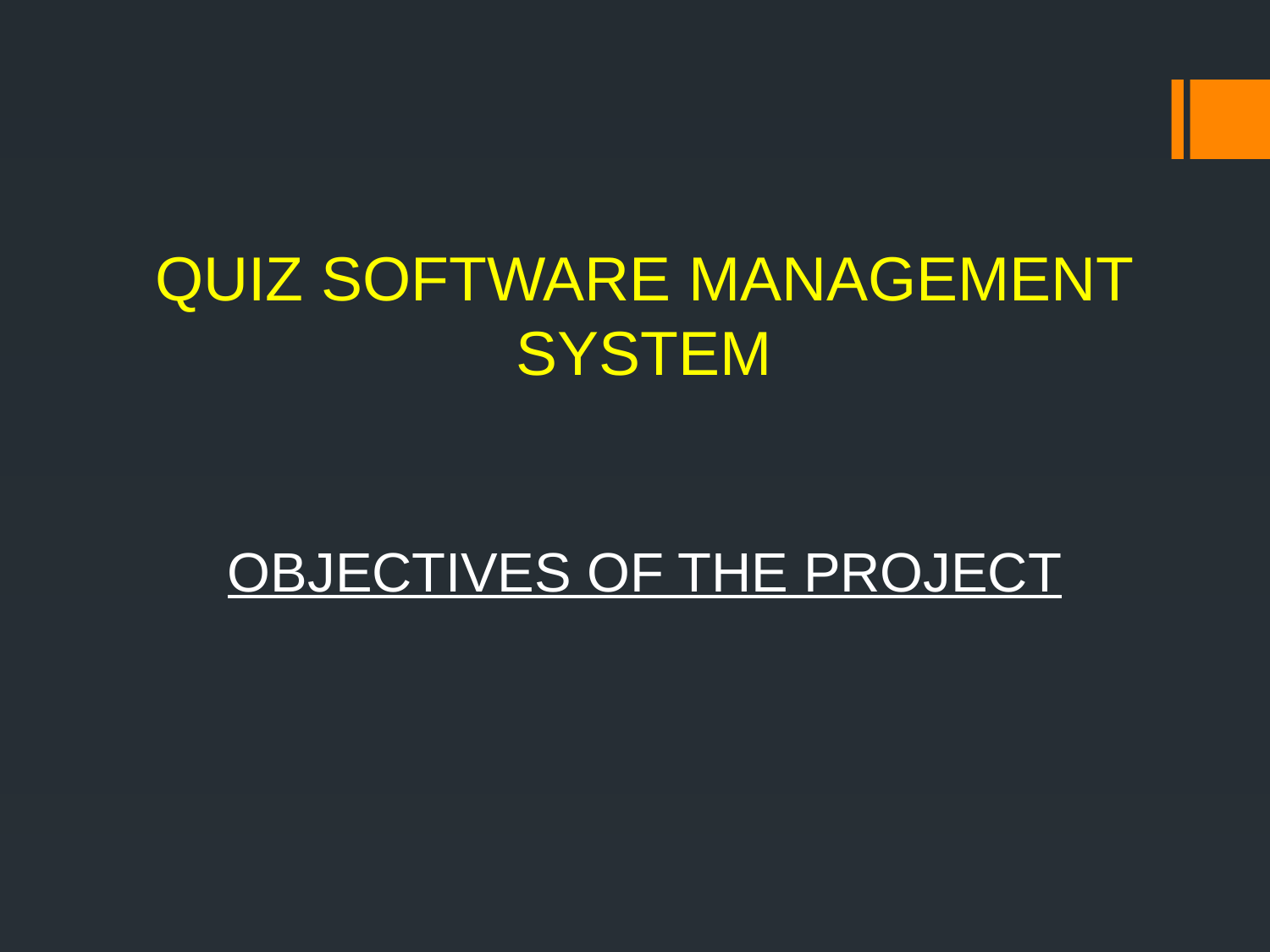

# QUIZ SOFTWARE MANAGEMENT SYSTEM OBJECTIVES OF THE PROJECT